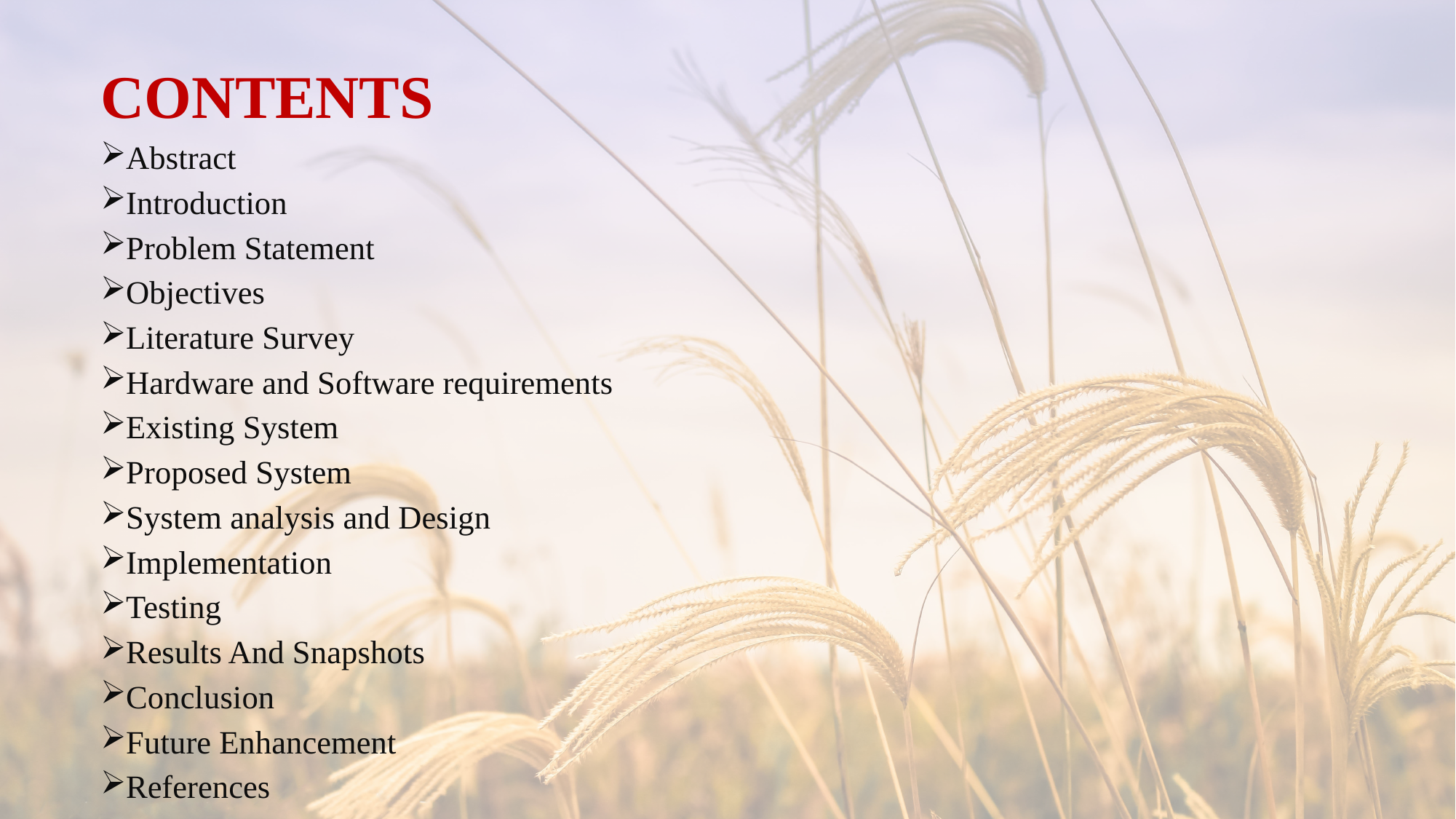

# CONTENTS
Abstract
Introduction
Problem Statement
Objectives
Literature Survey
Hardware and Software requirements
Existing System
Proposed System
System analysis and Design
Implementation
Testing
Results And Snapshots
Conclusion
Future Enhancement
References